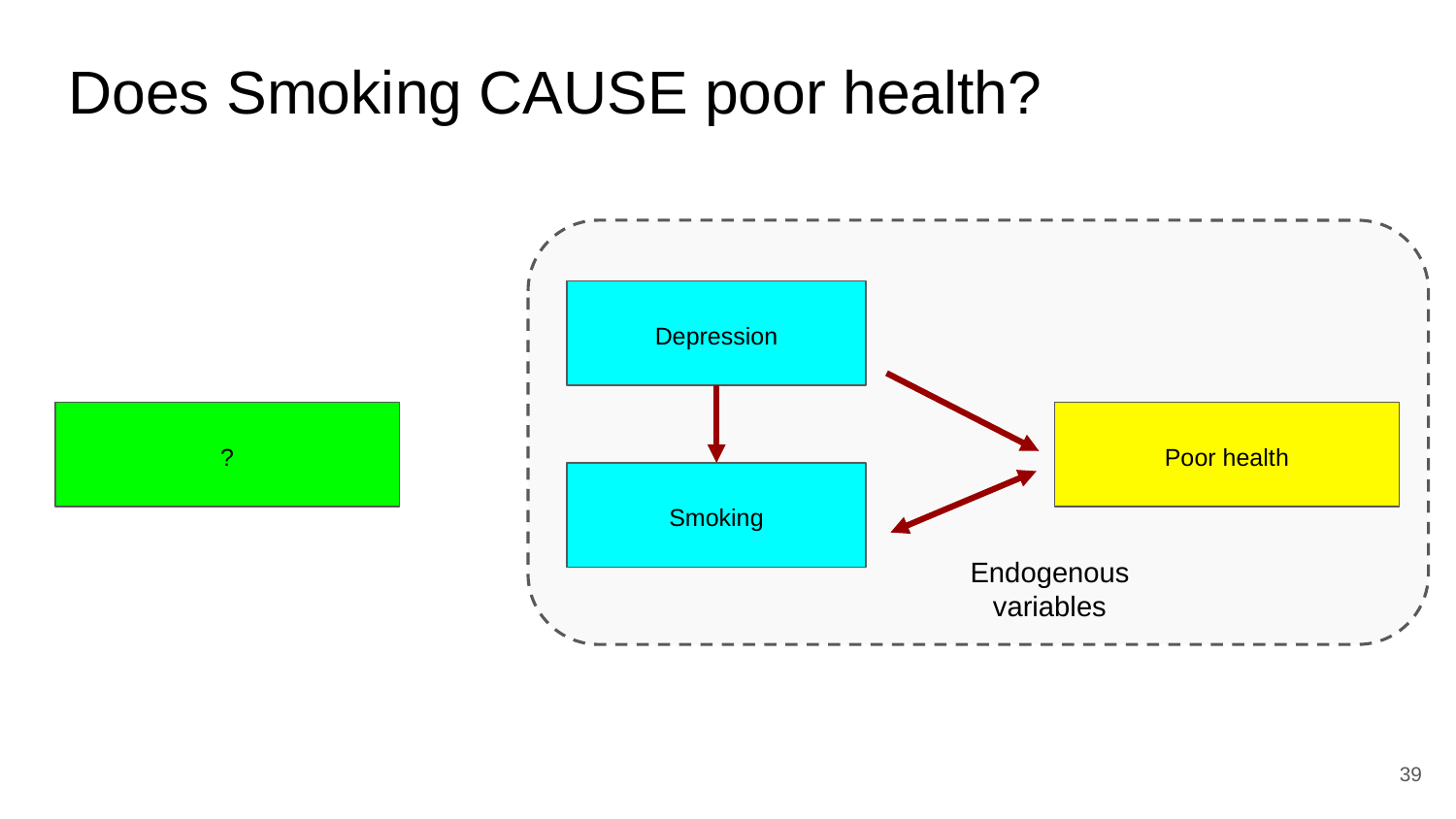

Does Smoking CAUSE poor health?

Depression
?

Poor health
Smoking
Endogenous variables
39